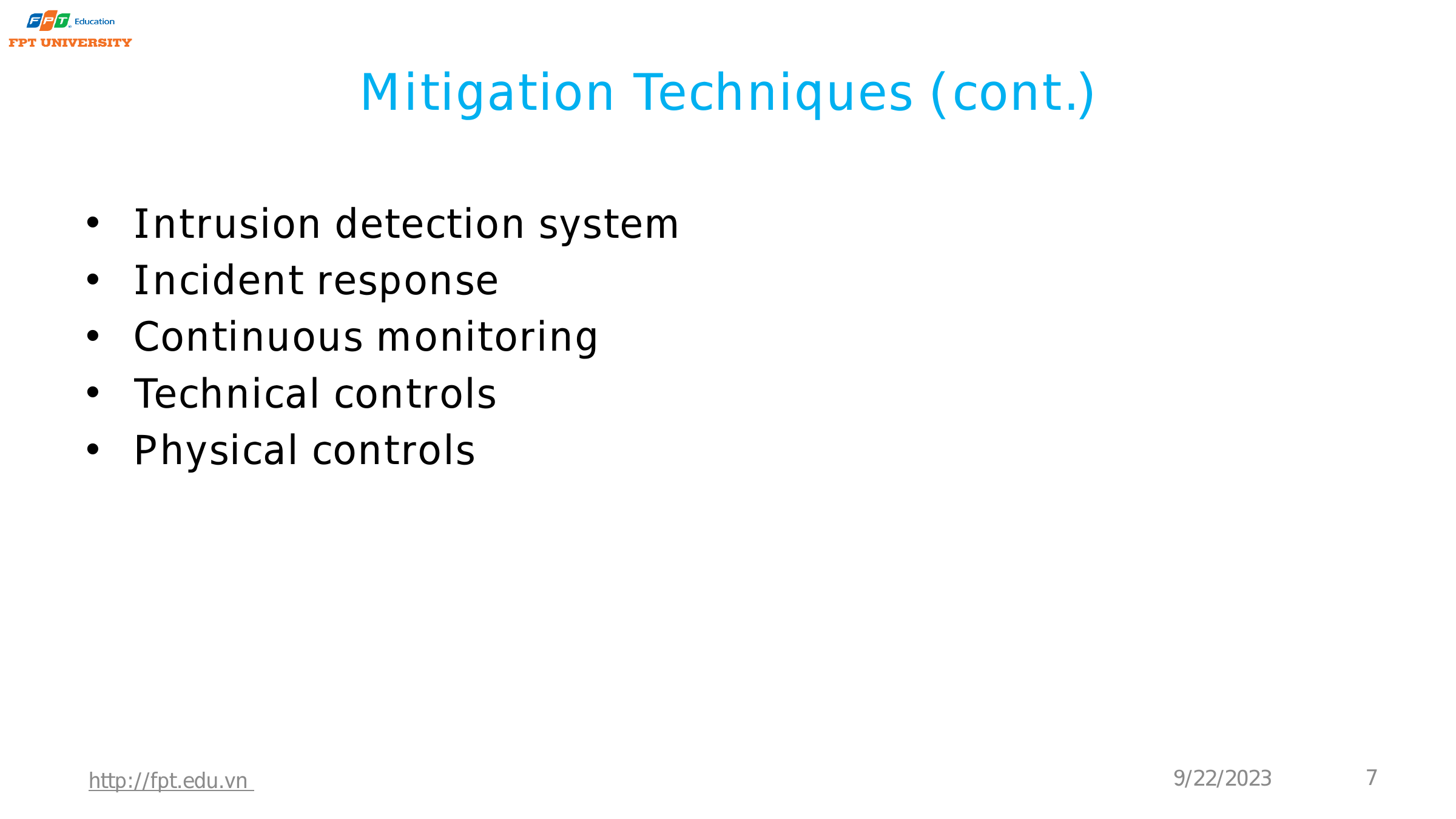

# Mitigation Techniques (cont.)
Intrusion detection system
Incident response
Continuous monitoring
Technical controls
Physical controls
http://fpt.edu.vn
9/22/2023
7